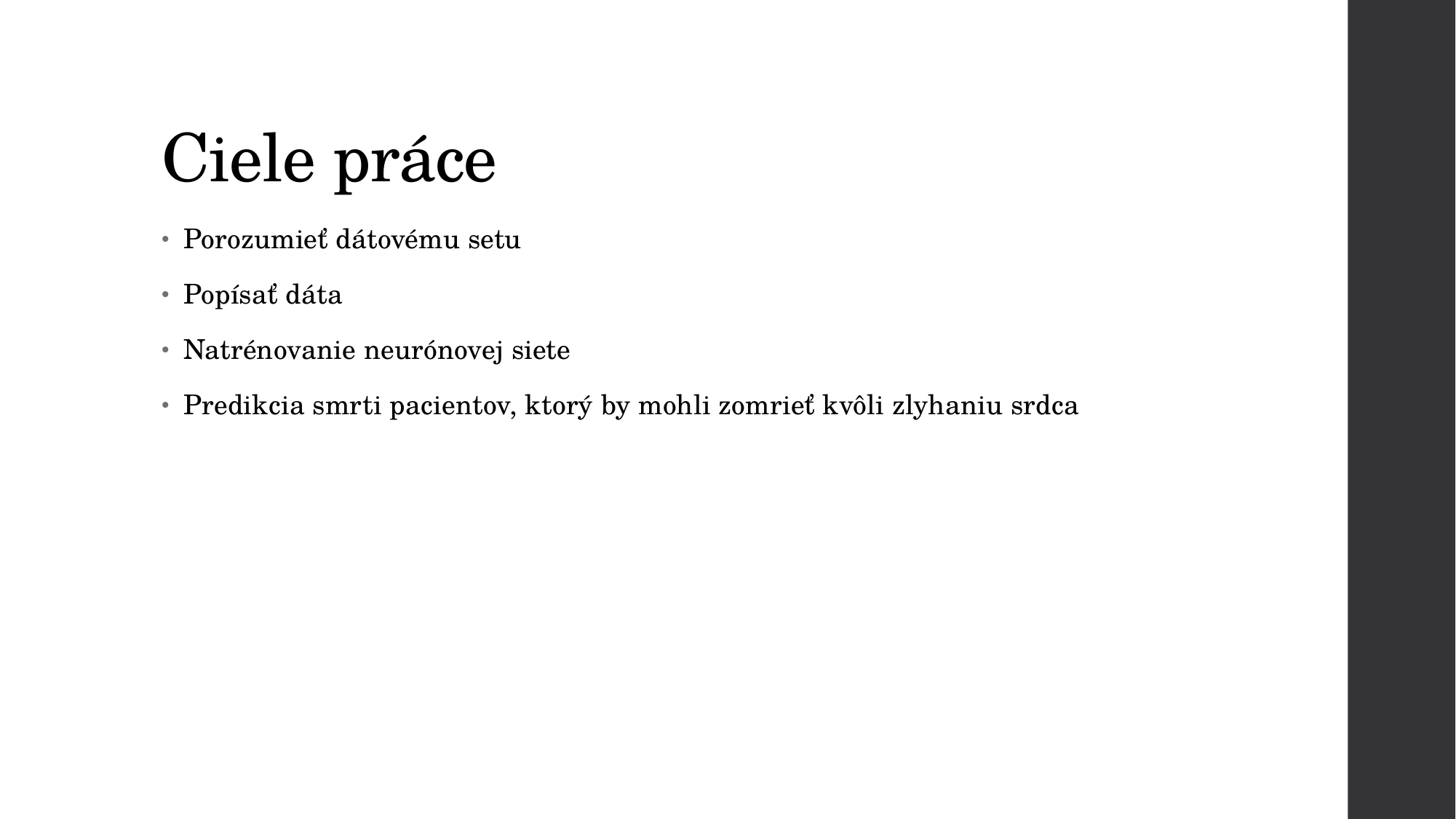

# Ciele práce
Porozumieť dátovému setu
Popísať dáta
Natrénovanie neurónovej siete
Predikcia smrti pacientov, ktorý by mohli zomrieť kvôli zlyhaniu srdca